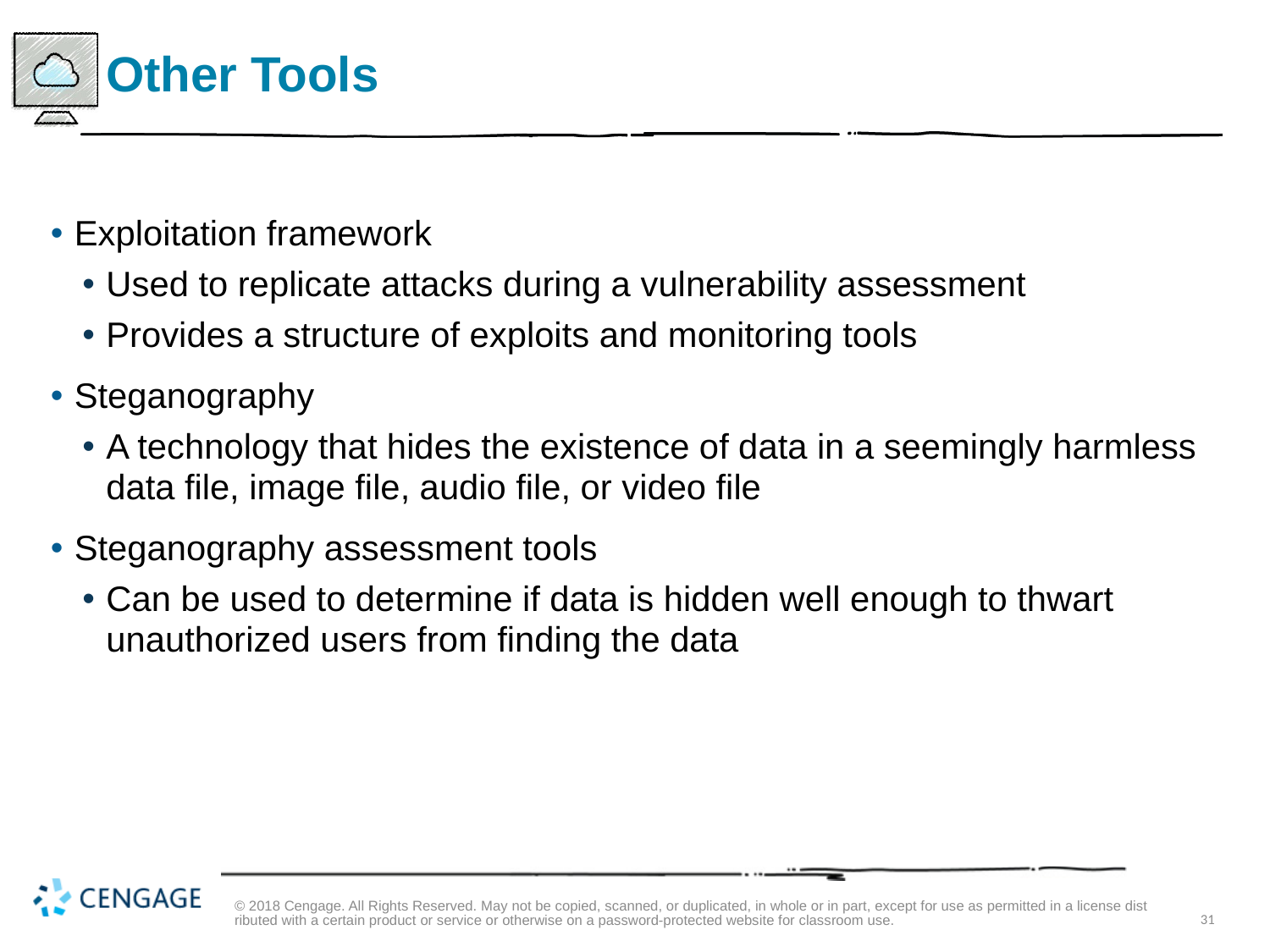

# Other Tools
Exploitation framework
Used to replicate attacks during a vulnerability assessment
Provides a structure of exploits and monitoring tools
Steganography
A technology that hides the existence of data in a seemingly harmless data file, image file, audio file, or video file
Steganography assessment tools
Can be used to determine if data is hidden well enough to thwart unauthorized users from finding the data
© 2018 Cengage. All Rights Reserved. May not be copied, scanned, or duplicated, in whole or in part, except for use as permitted in a license distributed with a certain product or service or otherwise on a password-protected website for classroom use.